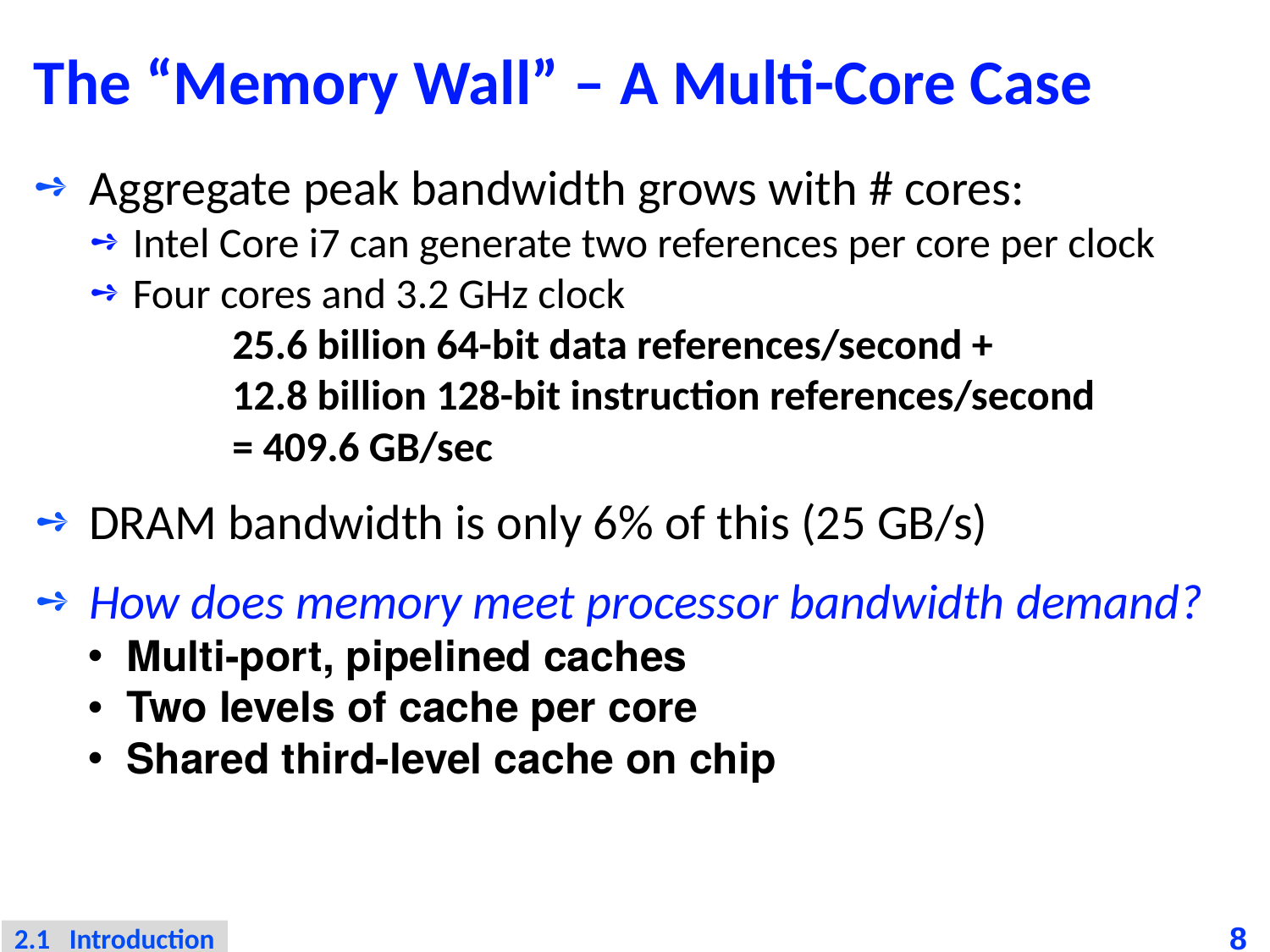

# The “Memory Wall” – A Multi-Core Case
Aggregate peak bandwidth grows with # cores:
Intel Core i7 can generate two references per core per clock
Four cores and 3.2 GHz clock
25.6 billion 64-bit data references/second +
12.8 billion 128-bit instruction references/second
= 409.6 GB/sec
DRAM bandwidth is only 6% of this (25 GB/s)
How does memory meet processor bandwidth demand?
Multi-port, pipelined caches
Two levels of cache per core
Shared third-level cache on chip
2.1   Introduction
8